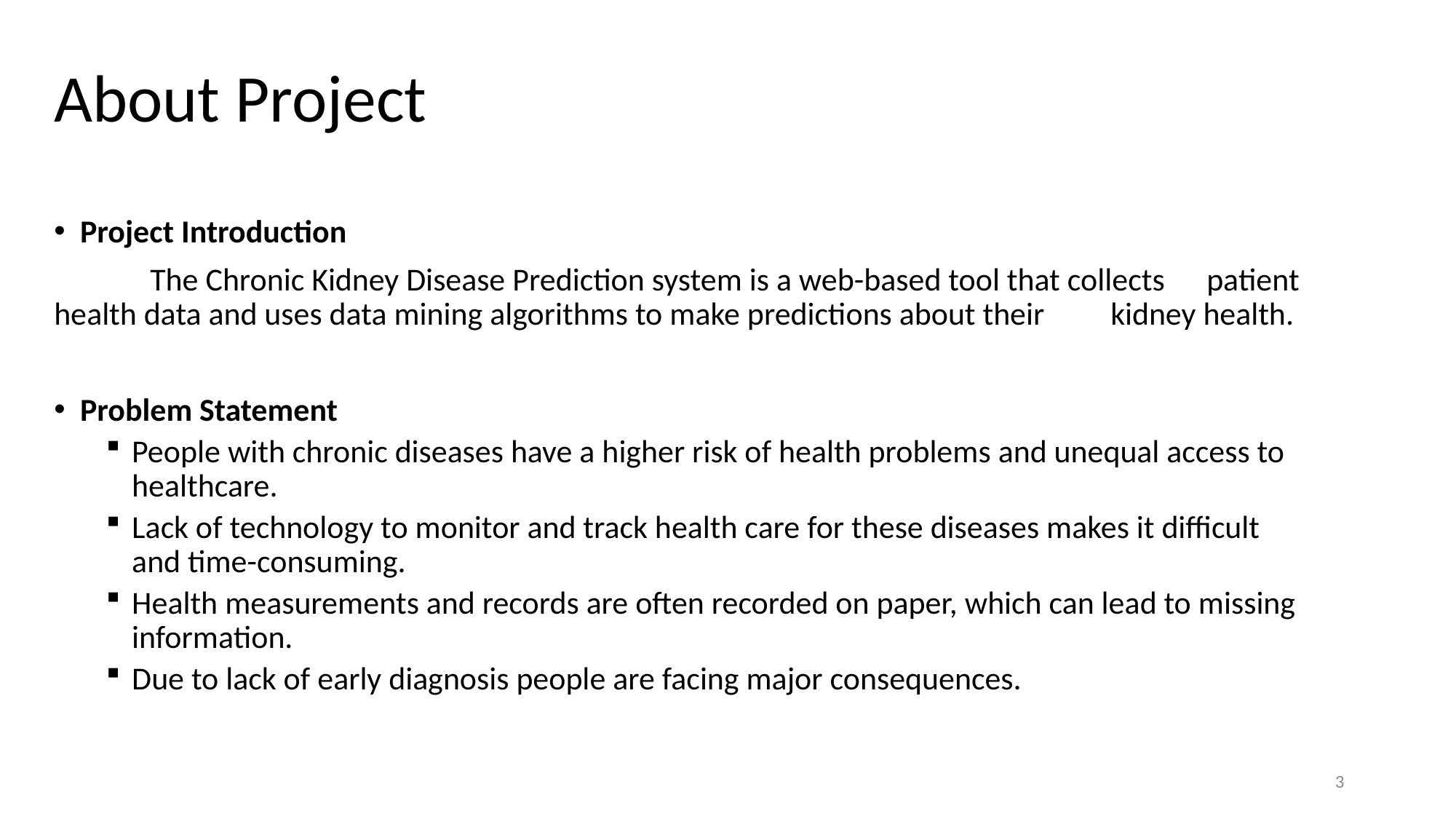

# About Project

Project Introduction
	The Chronic Kidney Disease Prediction system is a web-based tool that collects 	patient health data and uses data mining algorithms to make predictions about their 	kidney health.

Problem Statement
People with chronic diseases have a higher risk of health problems and unequal access to healthcare.
Lack of technology to monitor and track health care for these diseases makes it difficult and time-consuming.
Health measurements and records are often recorded on paper, which can lead to missing information.
Due to lack of early diagnosis people are facing major consequences.
3